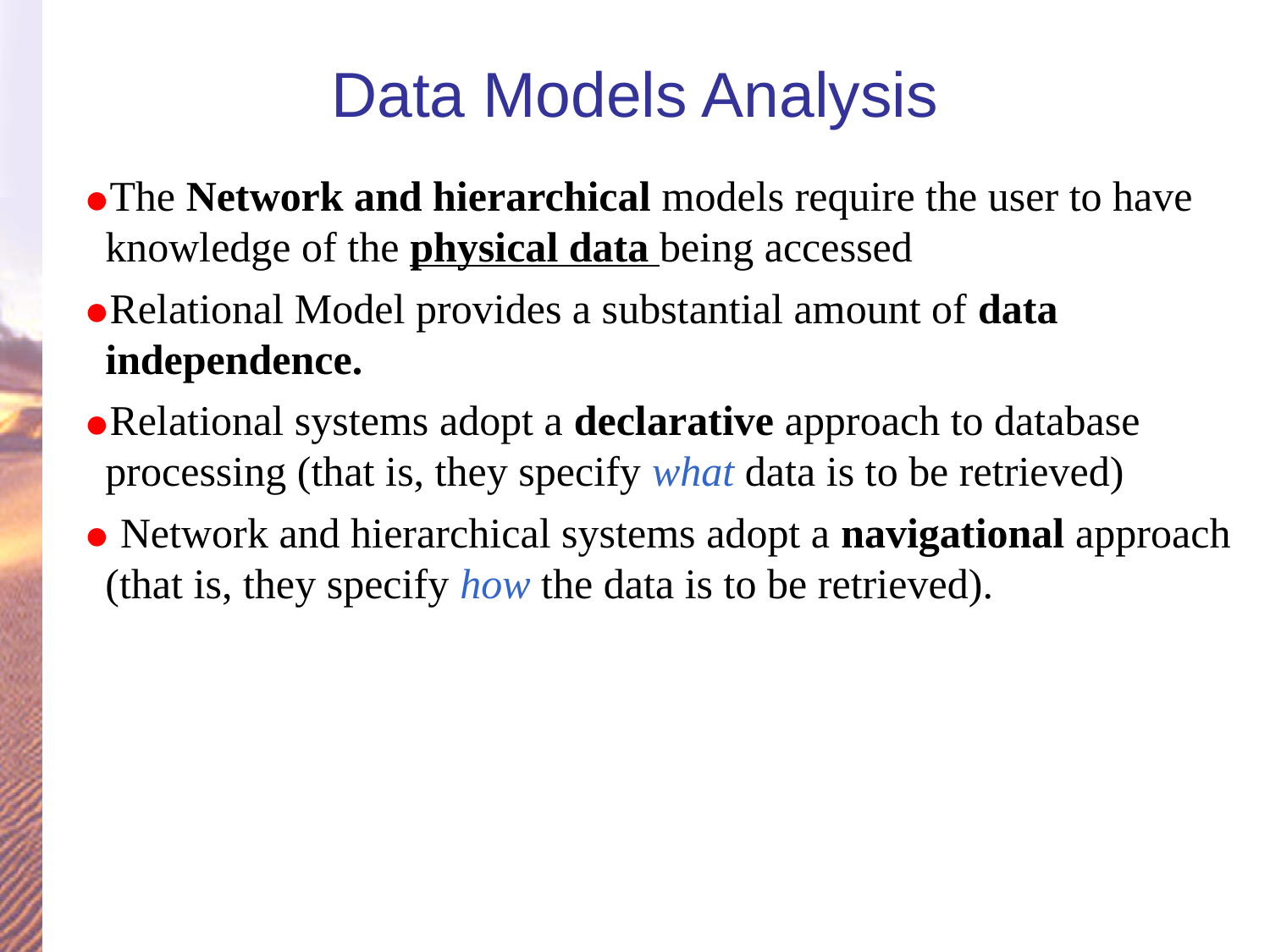

1-12
# Data Models Analysis
The Network and hierarchical models require the user to have knowledge of the physical data being accessed
Relational Model provides a substantial amount of data independence.
Relational systems adopt a declarative approach to database processing (that is, they specify what data is to be retrieved)
 Network and hierarchical systems adopt a navigational approach (that is, they specify how the data is to be retrieved).